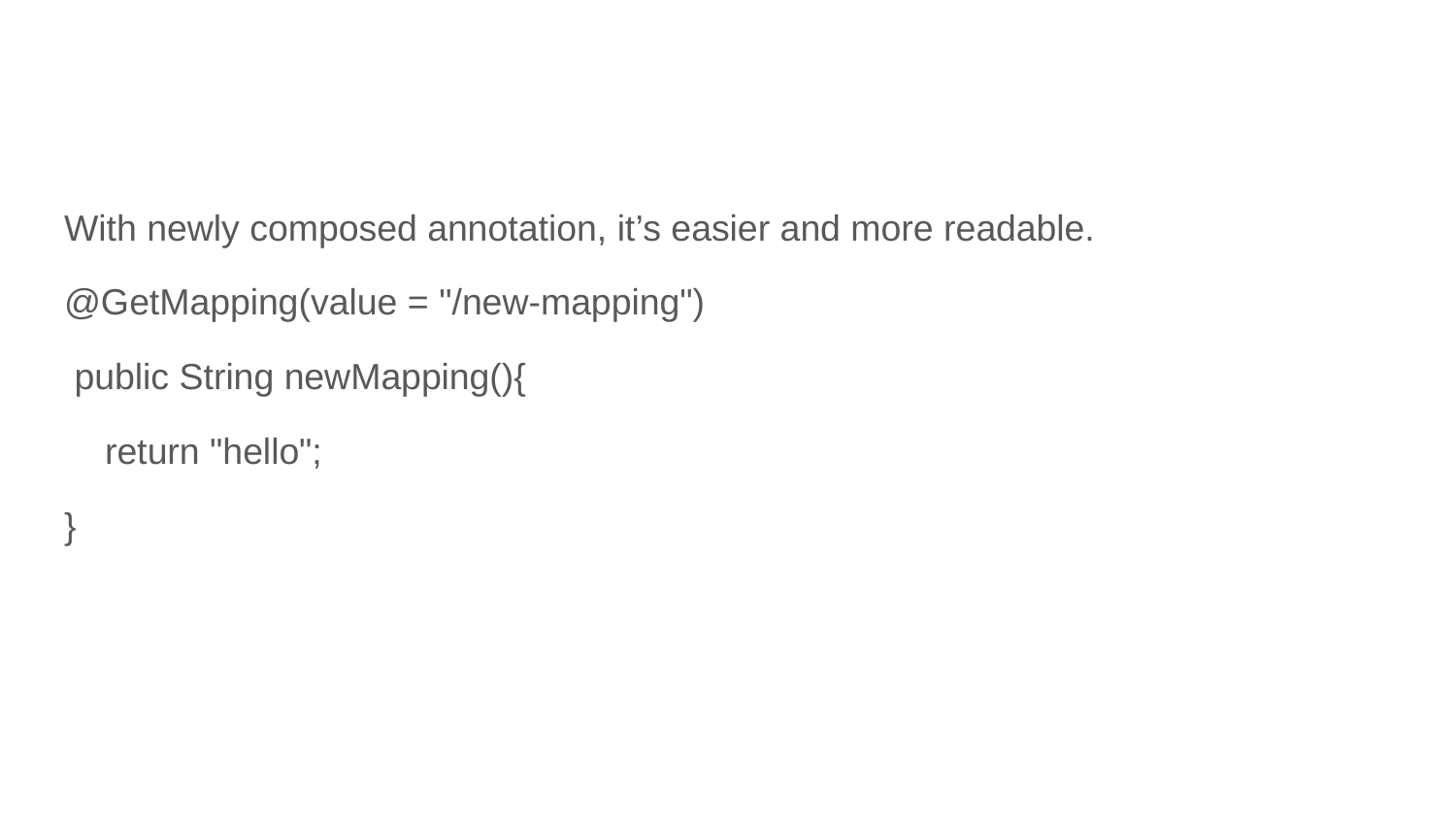

#
With newly composed annotation, it’s easier and more readable.
@GetMapping(value = "/new-mapping")
 public String newMapping(){
    return "hello";
}